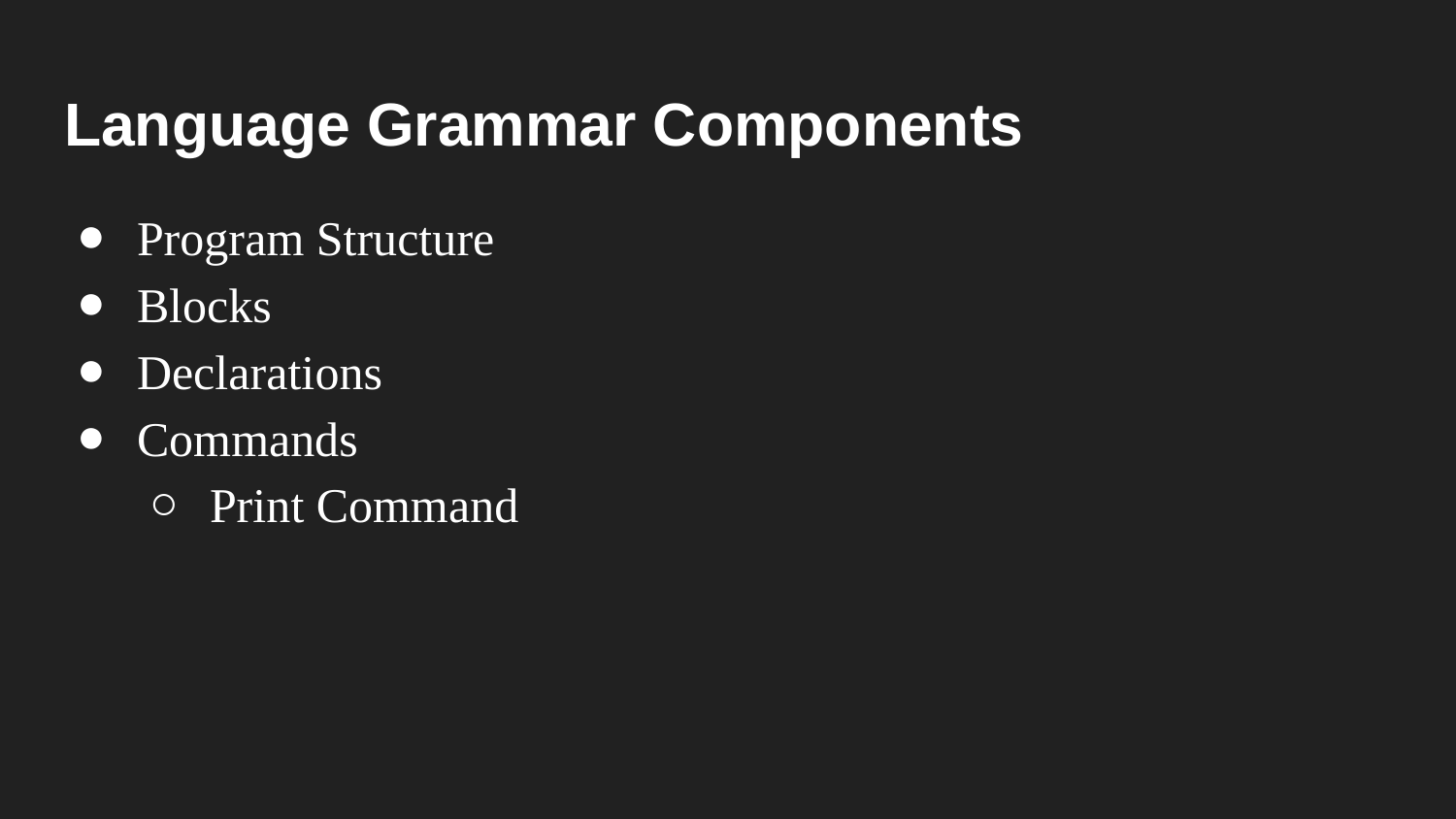

# Language Grammar Components
Program Structure
Blocks
Declarations
Commands
Print Command